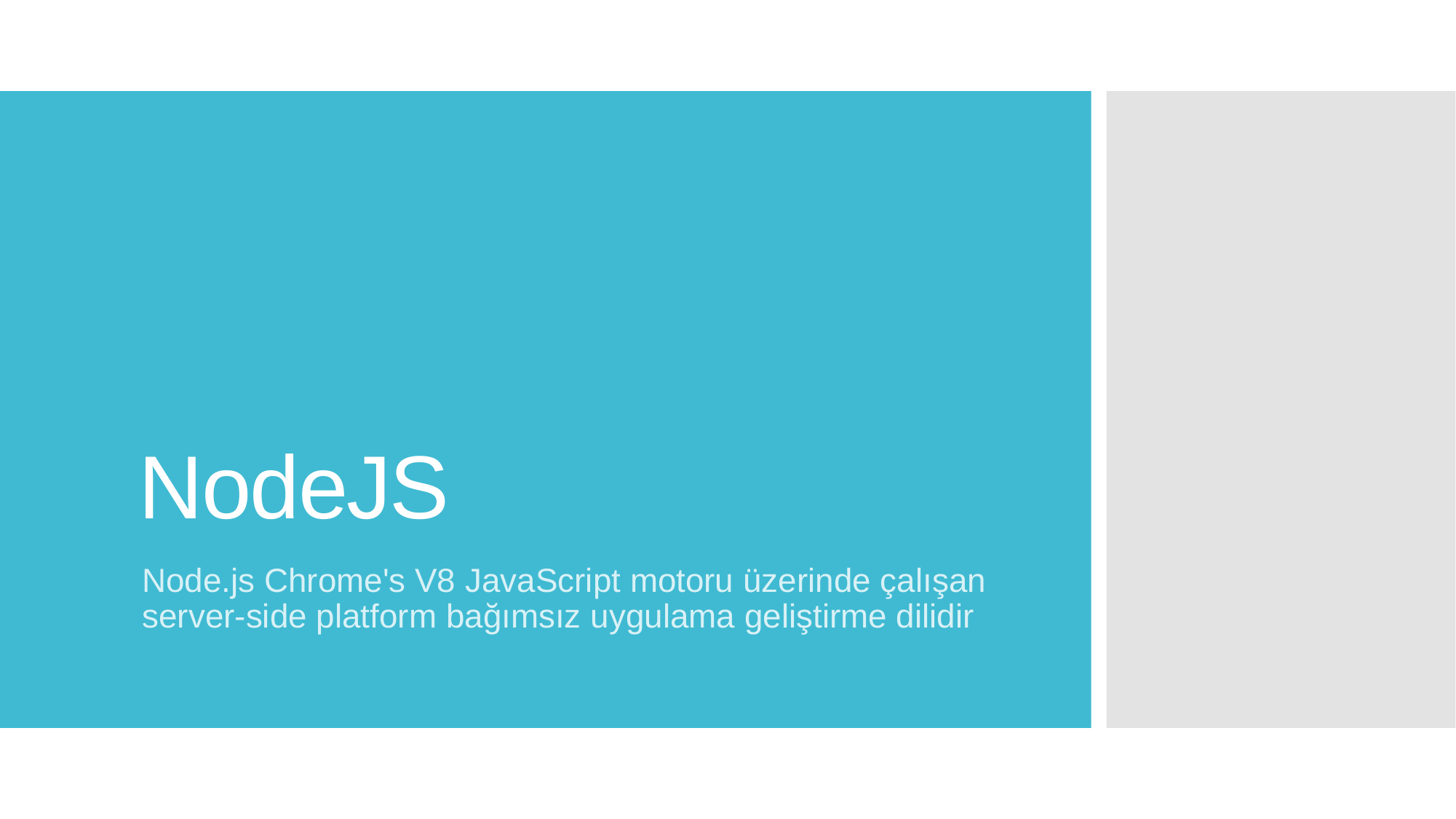

# NodeJS
Node.js Chrome's V8 JavaScript motoru üzerinde çalışan server-side platform bağımsız uygulama geliştirme dilidir